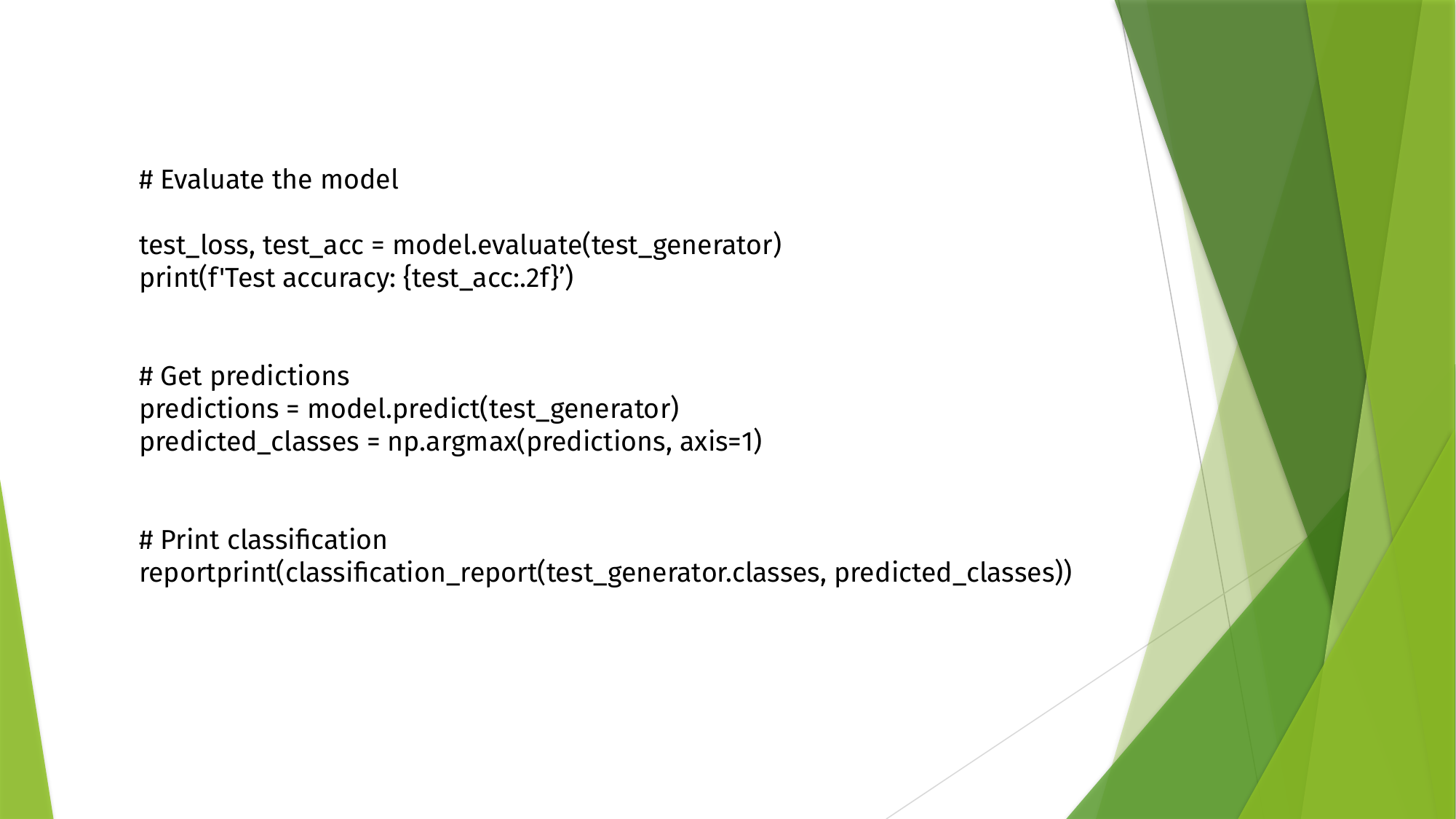

# Evaluate the model

test_loss, test_acc = model.evaluate(test_generator)
print(f'Test accuracy: {test_acc:.2f}’)

# Get predictions
predictions = model.predict(test_generator)
predicted_classes = np.argmax(predictions, axis=1)

# Print classification reportprint(classification_report(test_generator.classes, predicted_classes))